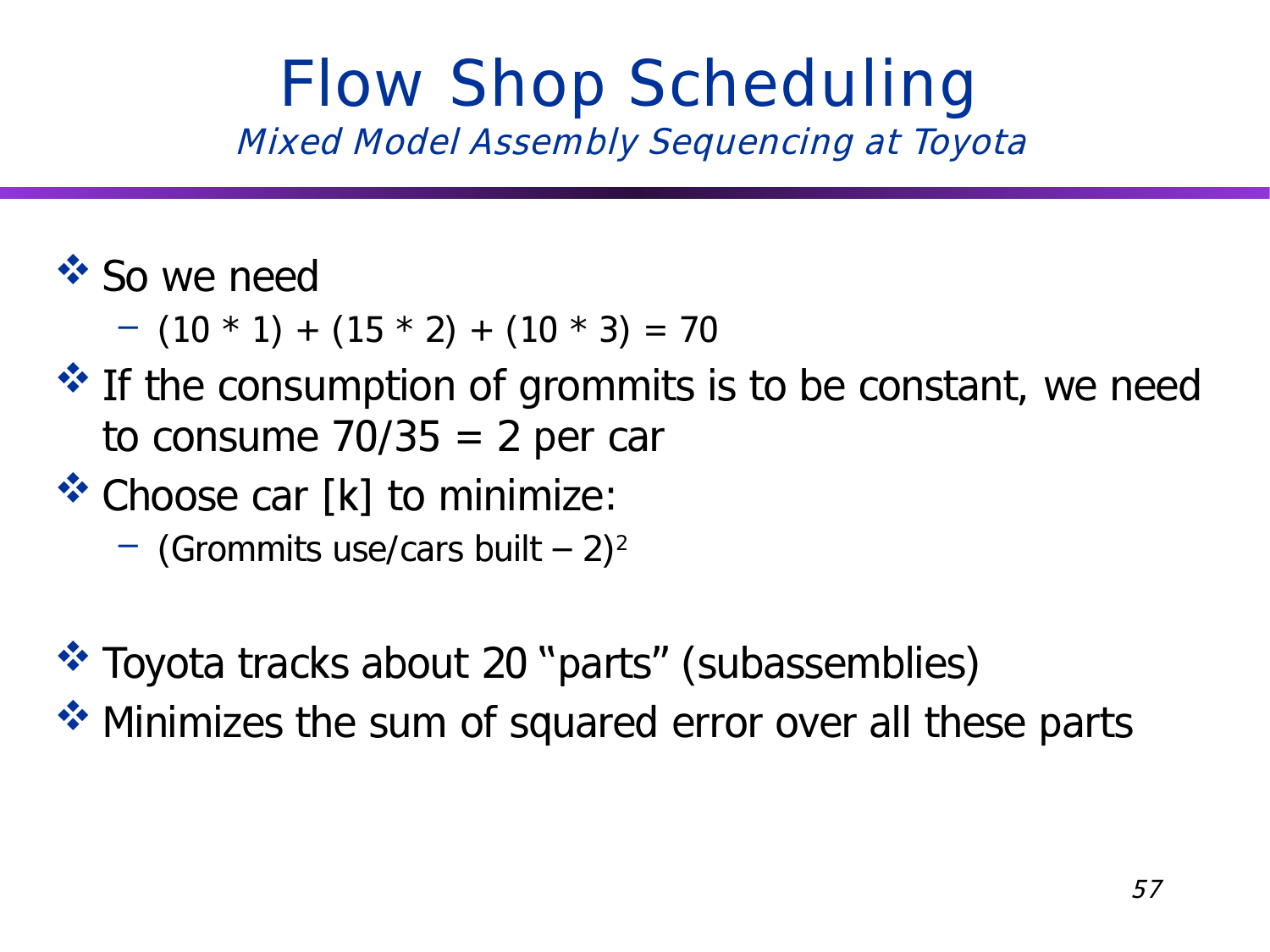

Flow Shop Scheduling
Mixed Model Assembly Sequencing at Toyota
So we need
(10 * 1) + (15 * 2) + (10 * 3) = 70
If the consumption of grommits is to be constant, we need to consume 70/35 = 2 per car
Choose car [k] to minimize:
(Grommits use/cars built – 2)2

Toyota tracks about 20 “parts” (subassemblies)
Minimizes the sum of squared error over all these parts
57